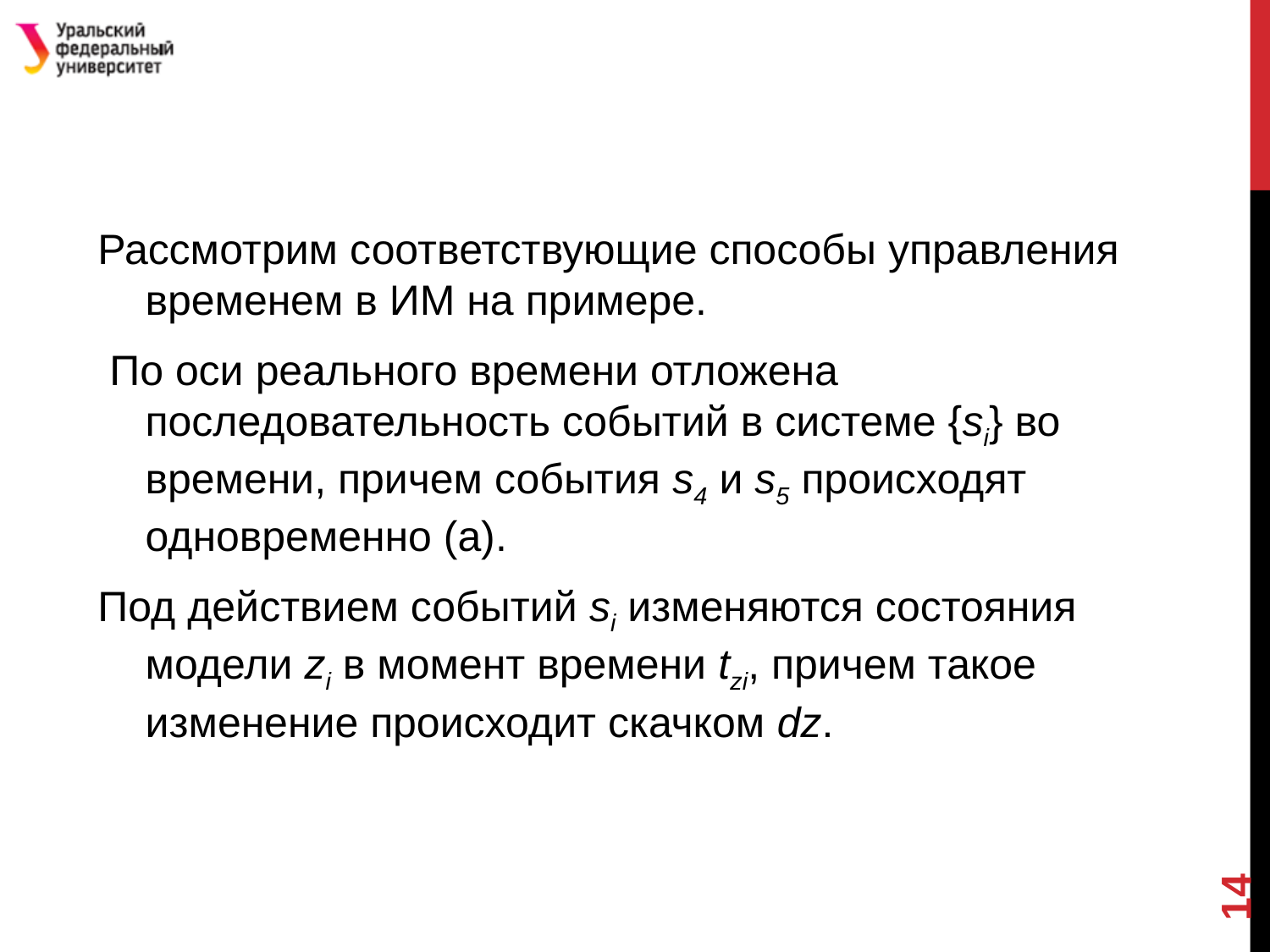

#
Рассмотрим соответствующие способы управления временем в ИМ на примере.
 По оси реального времени отложена последовательность событий в системе {si} во времени, причем события s4 и s5 происходят одновременно (а).
Под действием событий si изменяются состояния модели zi в момент времени tzi, причем такое изменение происходит скачком dz.
14